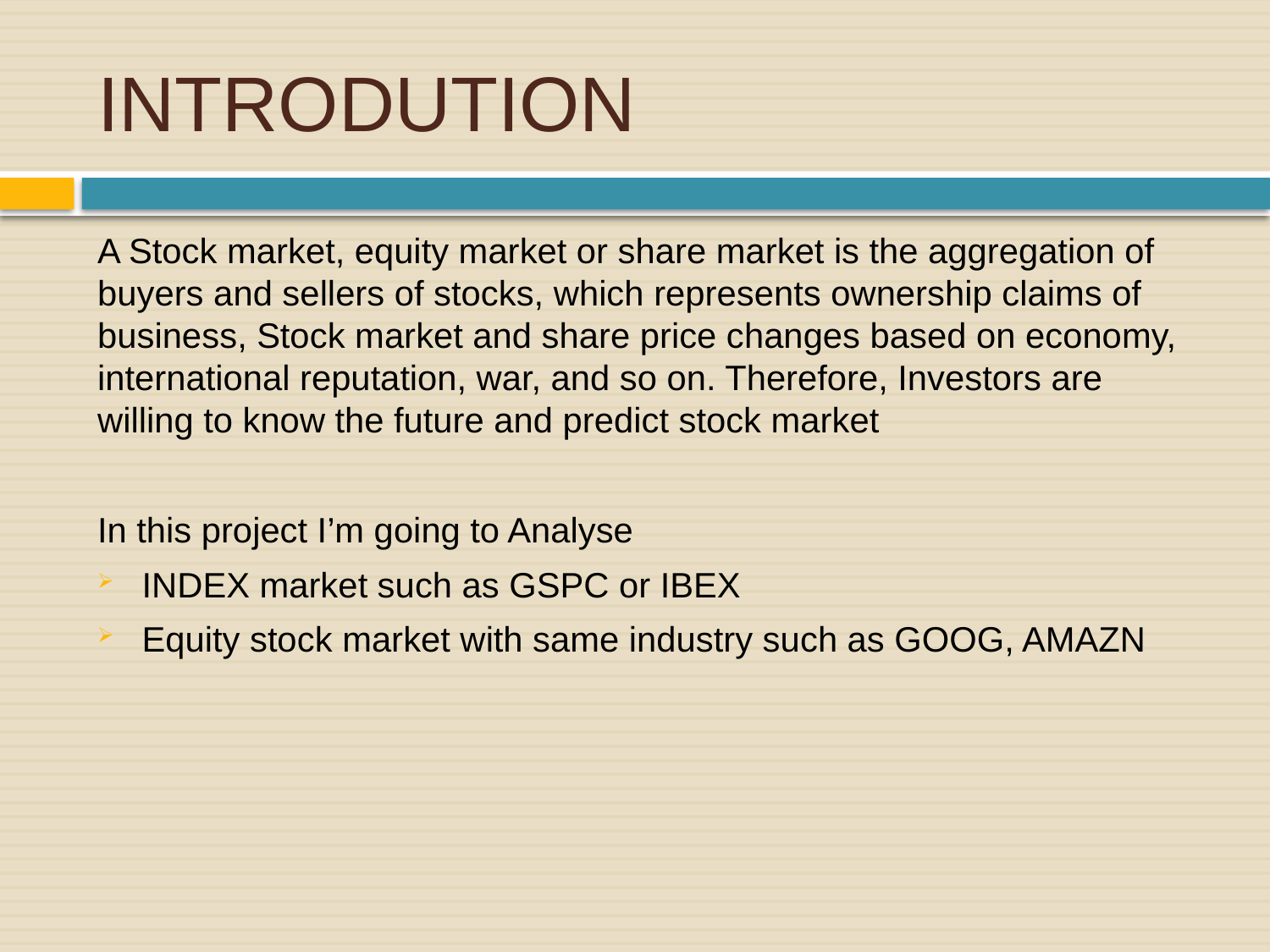

# INTRODUTION
A Stock market, equity market or share market is the aggregation of buyers and sellers of stocks, which represents ownership claims of business, Stock market and share price changes based on economy, international reputation, war, and so on. Therefore, Investors are willing to know the future and predict stock market

In this project I’m going to Analyse
INDEX market such as GSPC or IBEX
Equity stock market with same industry such as GOOG, AMAZN